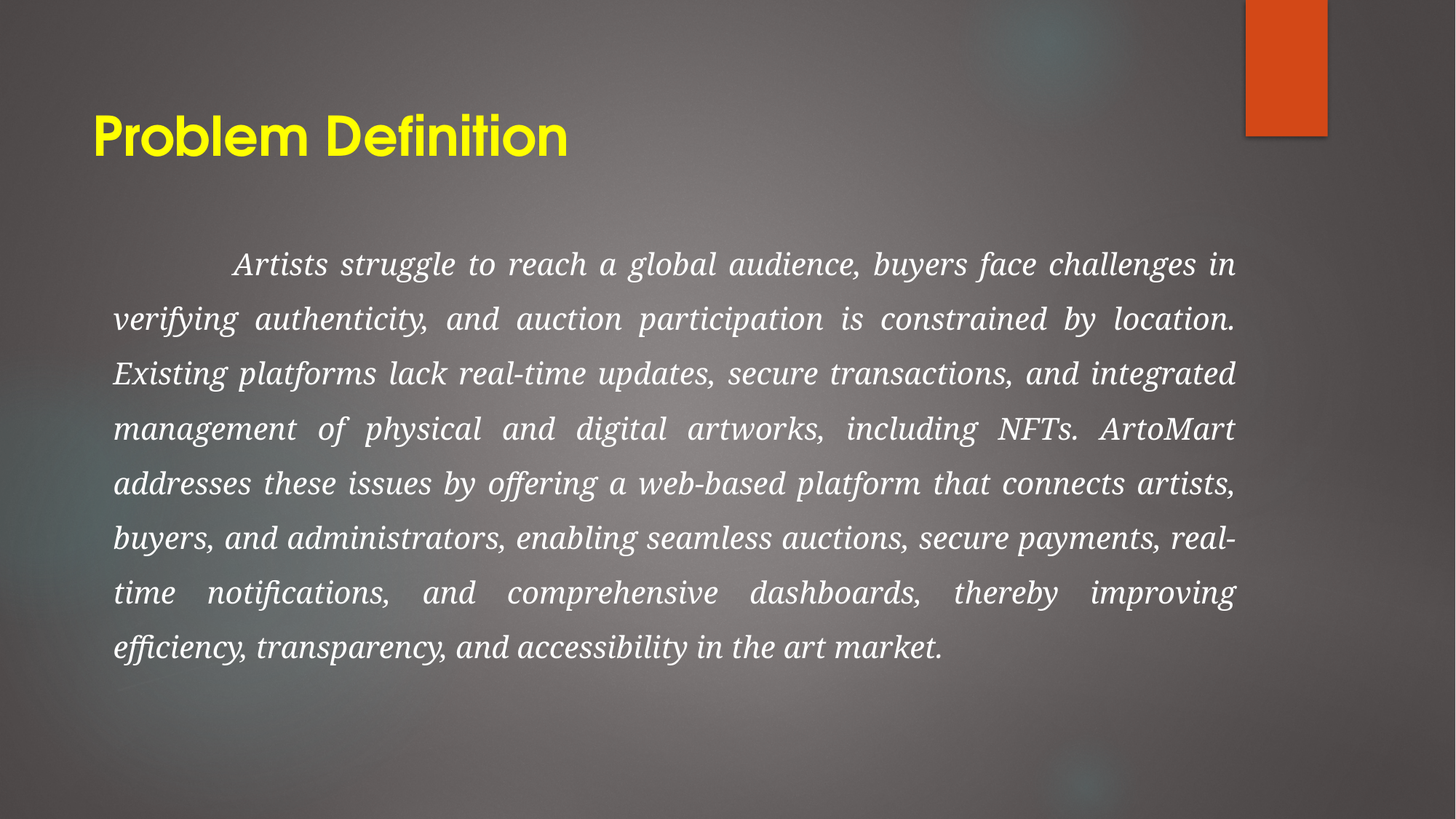

# Problem Definition
          Artists struggle to reach a global audience, buyers face challenges in verifying authenticity, and auction participation is constrained by location. Existing platforms lack real-time updates, secure transactions, and integrated management of physical and digital artworks, including NFTs. ArtoMart addresses these issues by offering a web-based platform that connects artists, buyers, and administrators, enabling seamless auctions, secure payments, real-time notifications, and comprehensive dashboards, thereby improving efficiency, transparency, and accessibility in the art market.